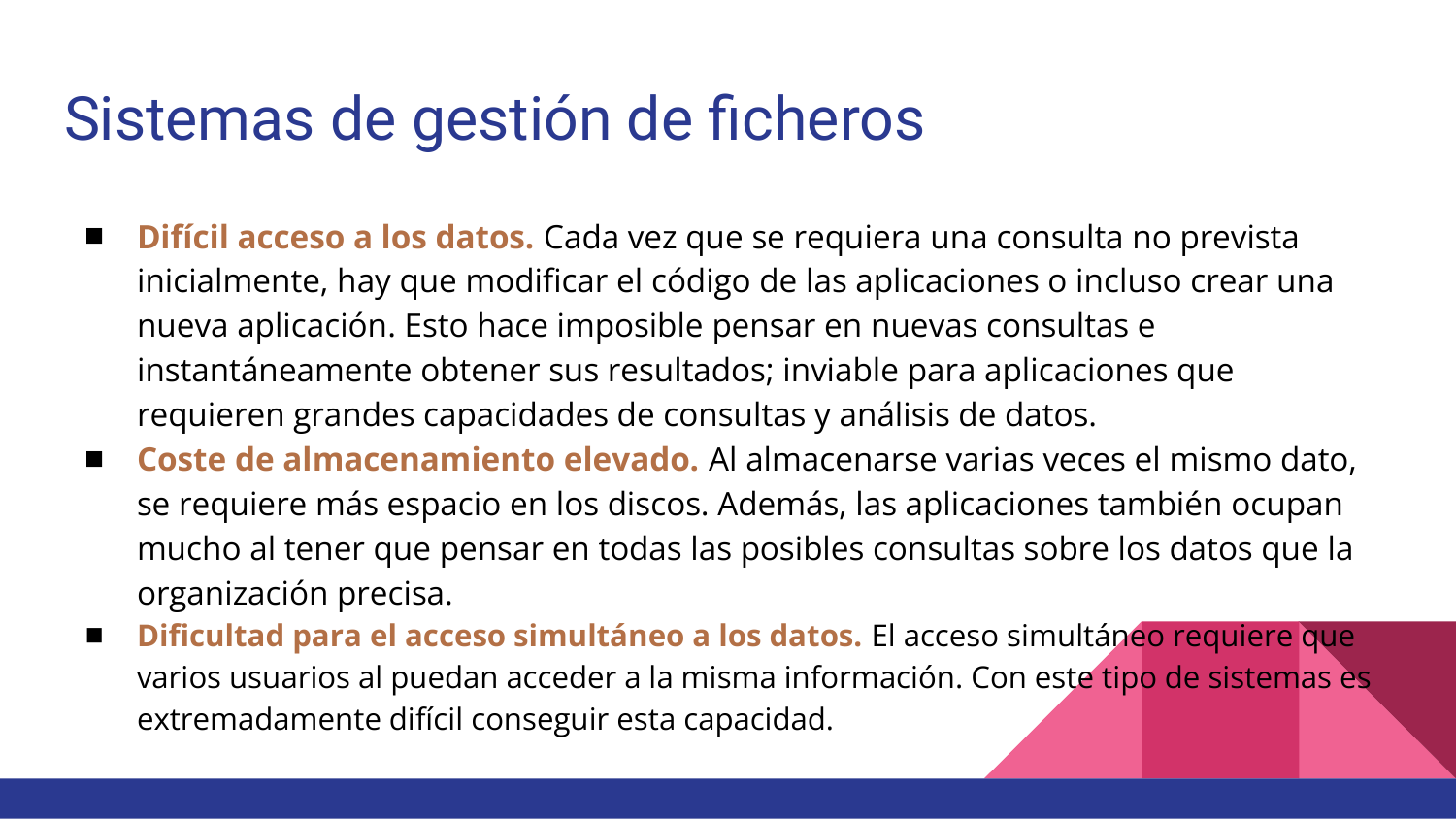

# Sistemas de gestión de ficheros
Difícil acceso a los datos. Cada vez que se requiera una consulta no prevista inicialmente, hay que modificar el código de las aplicaciones o incluso crear una nueva aplicación. Esto hace imposible pensar en nuevas consultas e instantáneamente obtener sus resultados; inviable para aplicaciones que requieren grandes capacidades de consultas y análisis de datos.
Coste de almacenamiento elevado. Al almacenarse varias veces el mismo dato, se requiere más espacio en los discos. Además, las aplicaciones también ocupan mucho al tener que pensar en todas las posibles consultas sobre los datos que la organización precisa.
Dificultad para el acceso simultáneo a los datos. El acceso simultáneo requiere que varios usuarios al puedan acceder a la misma información. Con este tipo de sistemas es extremadamente difícil conseguir esta capacidad.